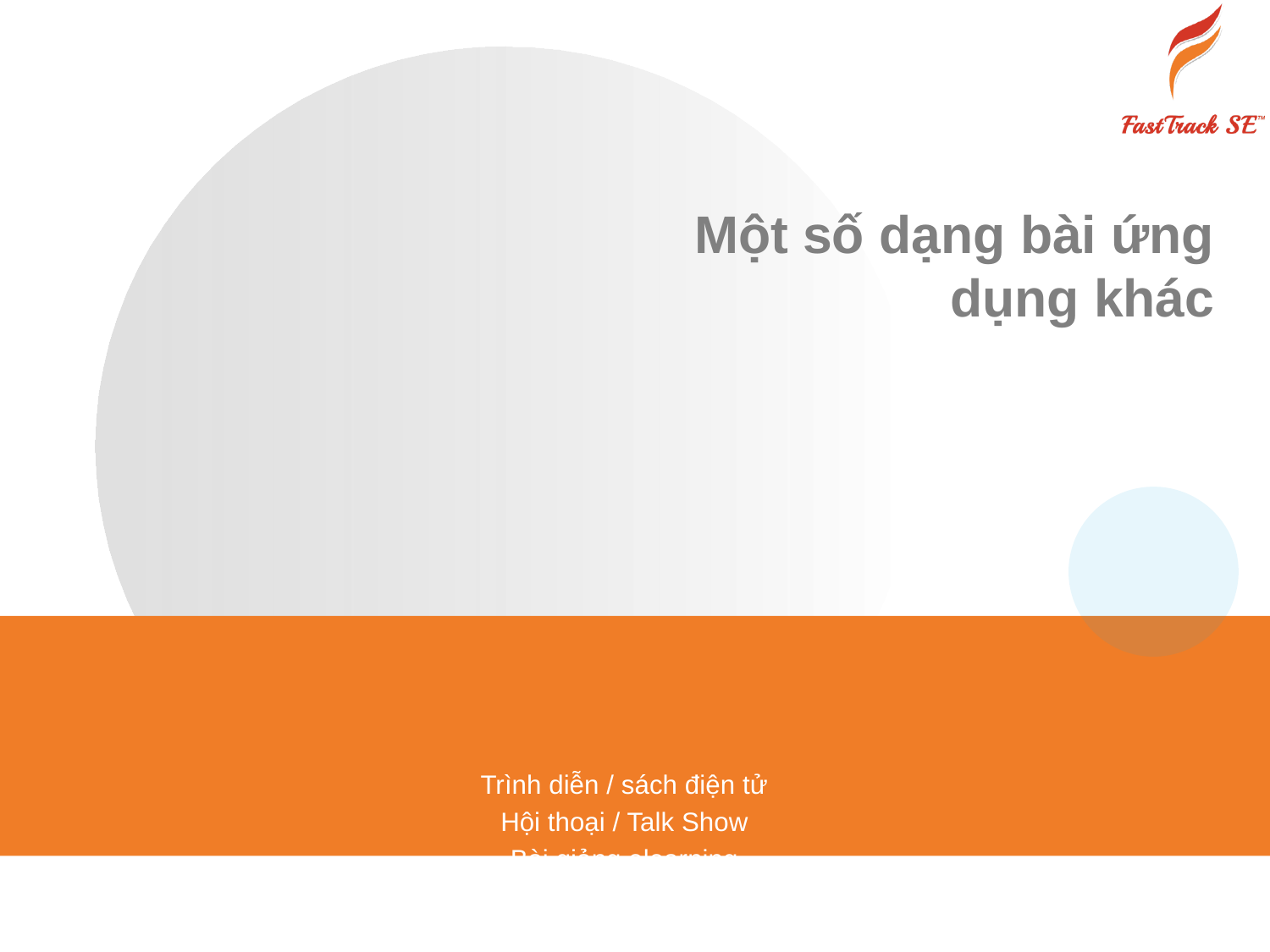

# Một số dạng bài ứng dụng khác
Trình diễn / sách điện tử
Hội thoại / Talk Show
Bài giảng elearning